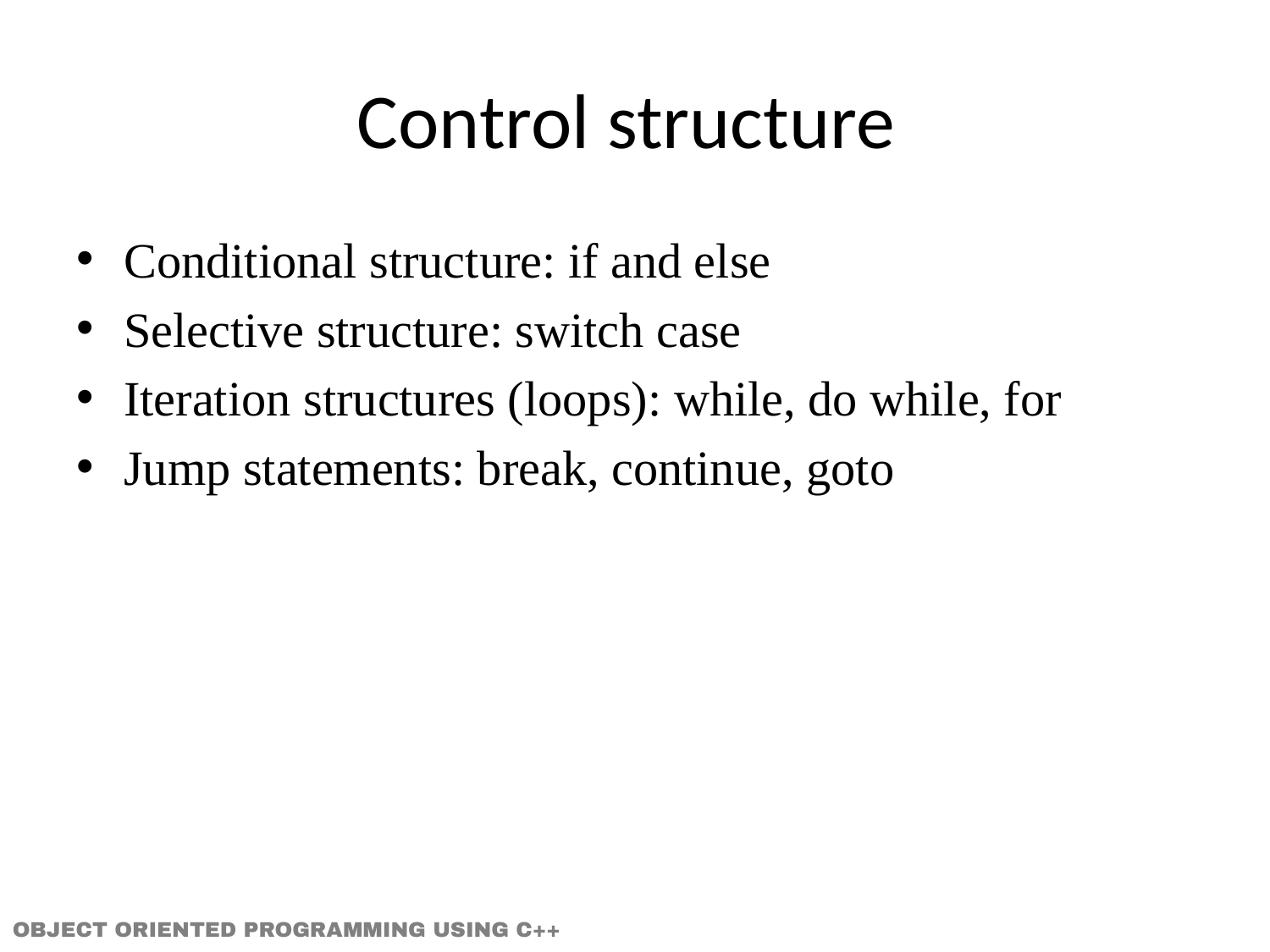

Control structure
Conditional structure: if and else
Selective structure: switch case
Iteration structures (loops): while, do while, for
Jump statements: break, continue, goto